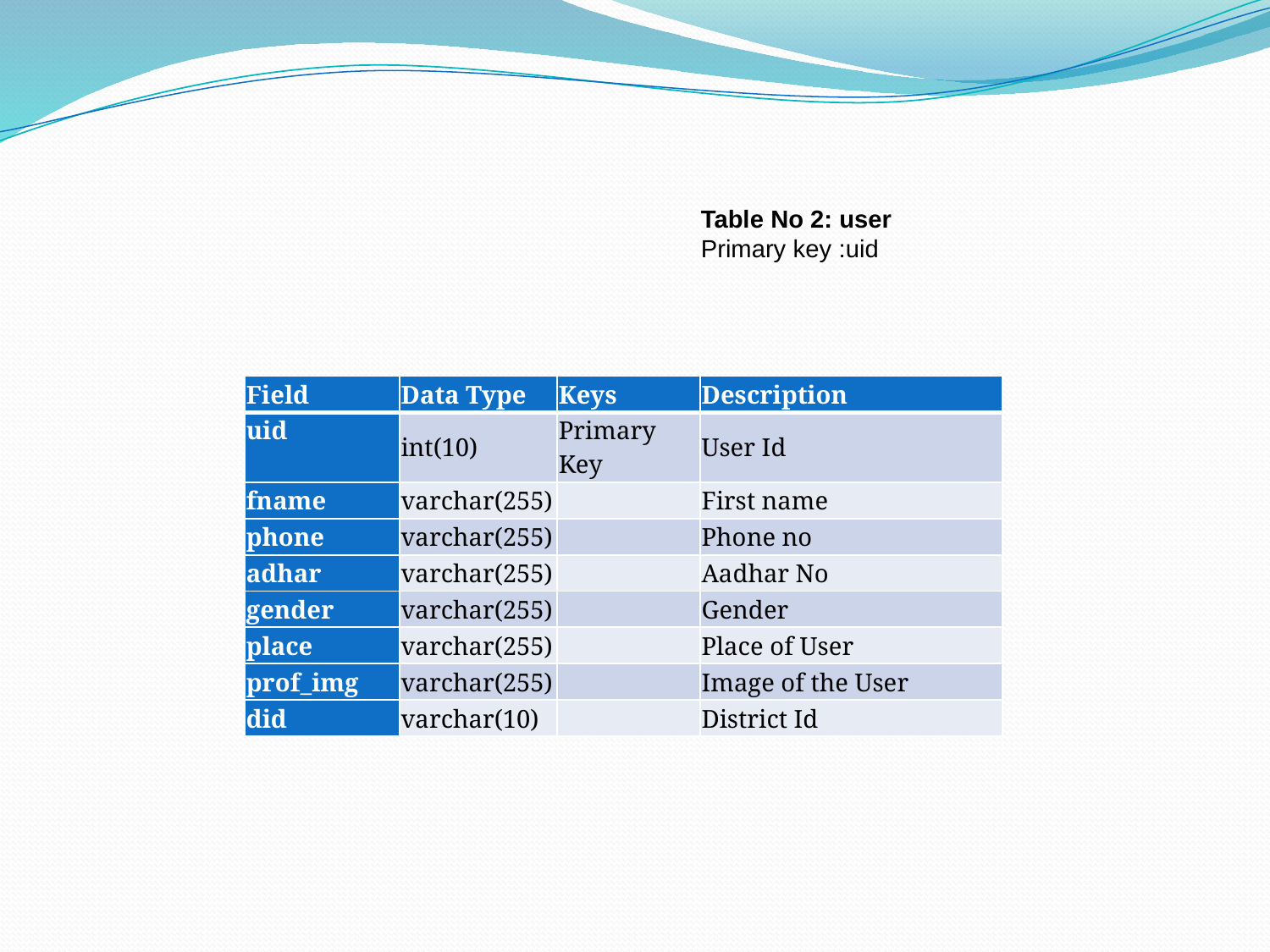

Table No 2: user
Primary key :uid

| Field | Data Type | Keys | Description |
| --- | --- | --- | --- |
| uid | int(10) | Primary Key | User Id |
| fname | varchar(255) |  | First name |
| phone | varchar(255) |  | Phone no |
| adhar | varchar(255) |  | Aadhar No |
| gender | varchar(255) |  | Gender |
| place | varchar(255) |  | Place of User |
| prof\_img | varchar(255) |  | Image of the User |
| did | varchar(10) |  | District Id |